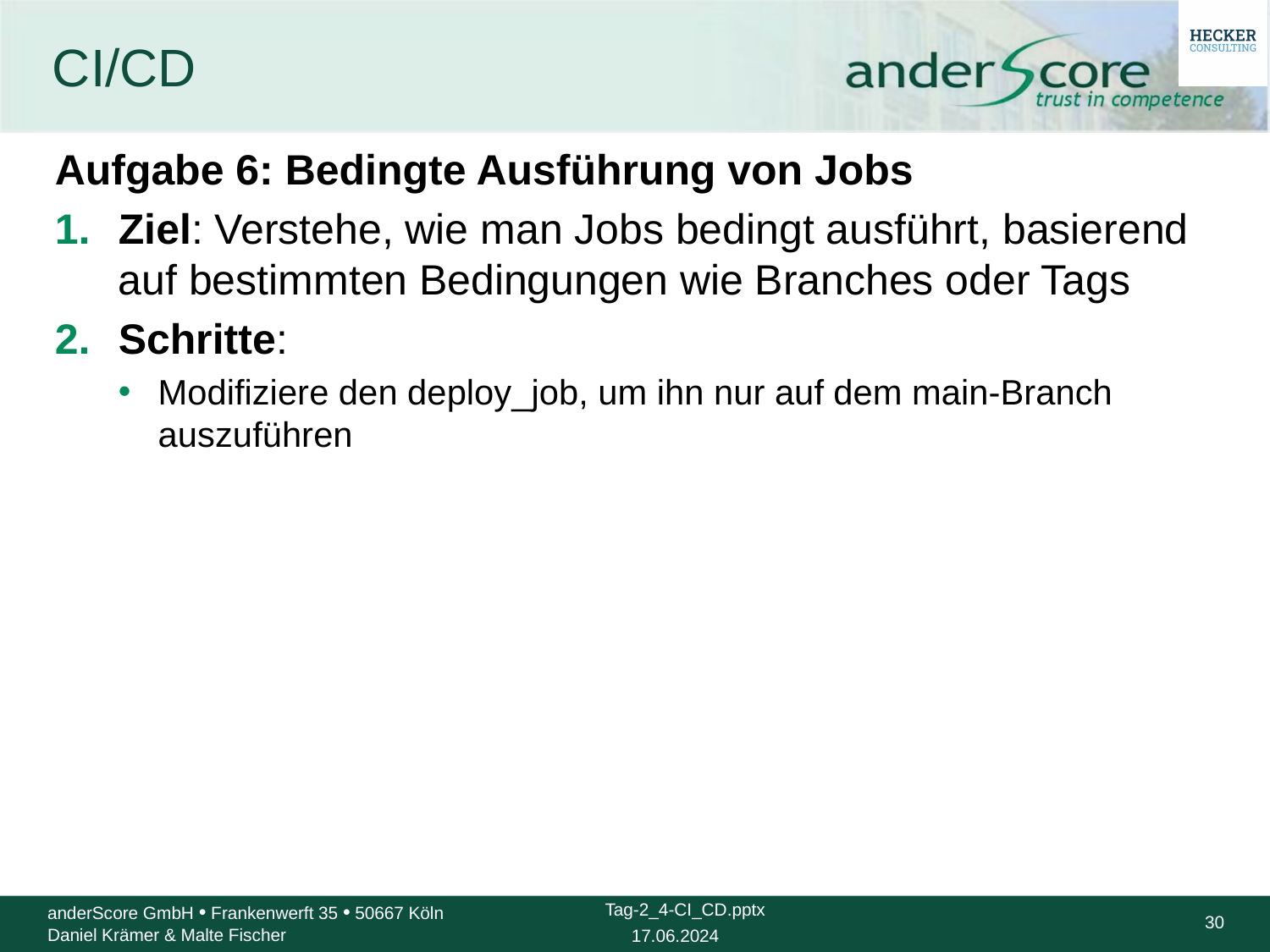

# CI/CD
Aufgabe 6: Bedingte Ausführung von Jobs
Ziel: Verstehe, wie man Jobs bedingt ausführt, basierend auf bestimmten Bedingungen wie Branches oder Tags
Schritte:
Modifiziere den deploy_job, um ihn nur auf dem main-Branch auszuführen